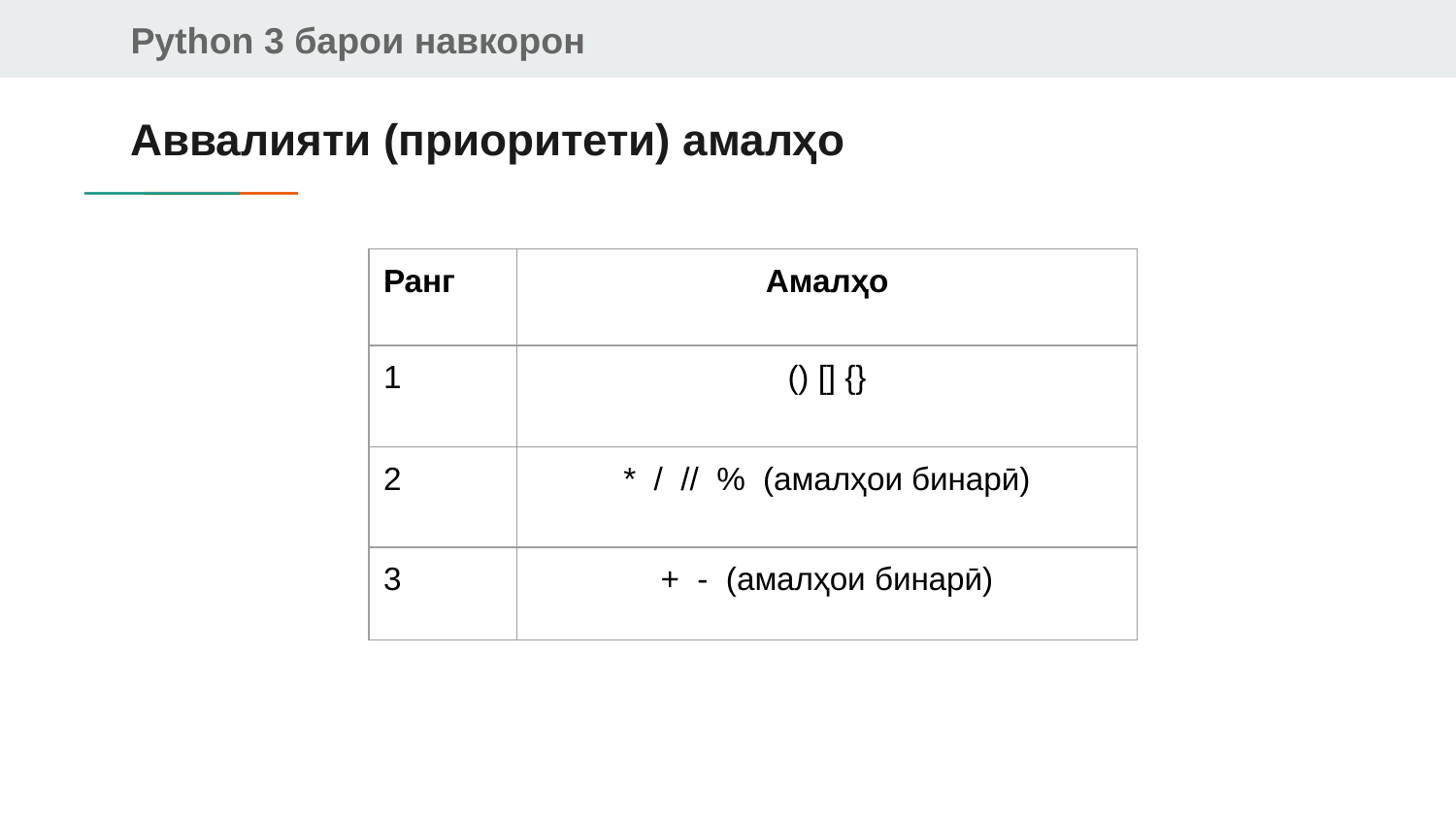

# Аввалияти (приоритети) амалҳо
| Ранг | Амалҳо |
| --- | --- |
| 1 | () [] {} |
| 2 | \* / // % (амалҳои бинарӣ) |
| 3 | + - (амалҳои бинарӣ) |